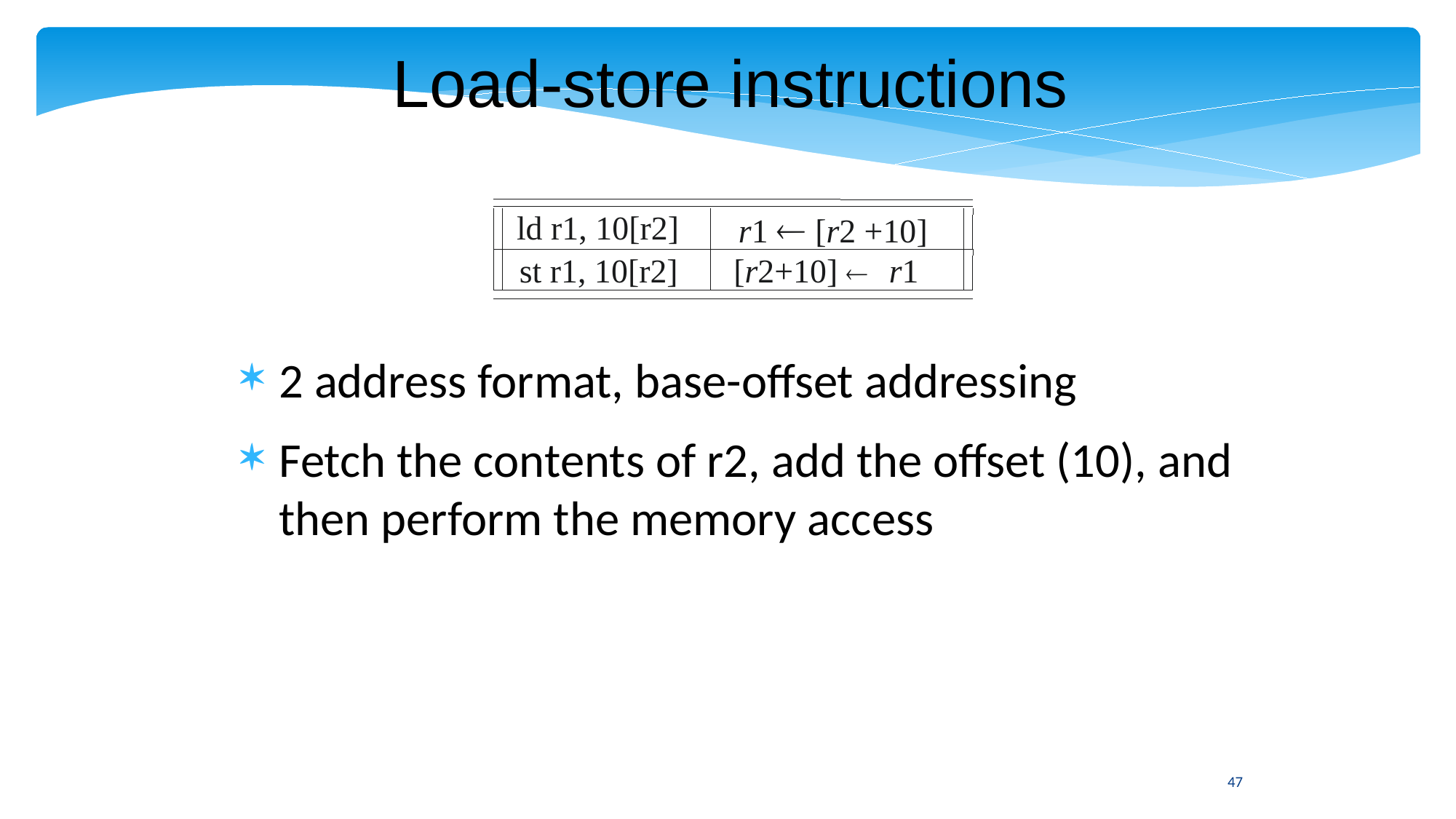

Load-store instructions

ld r1, 10[r2]
r1 ← [r2 +10]

st r1, 10[r2]

[r2+10] ←
r1

2 address format, base-offset addressing
Fetch the contents of r2, add the offset (10), and then perform the memory access
47